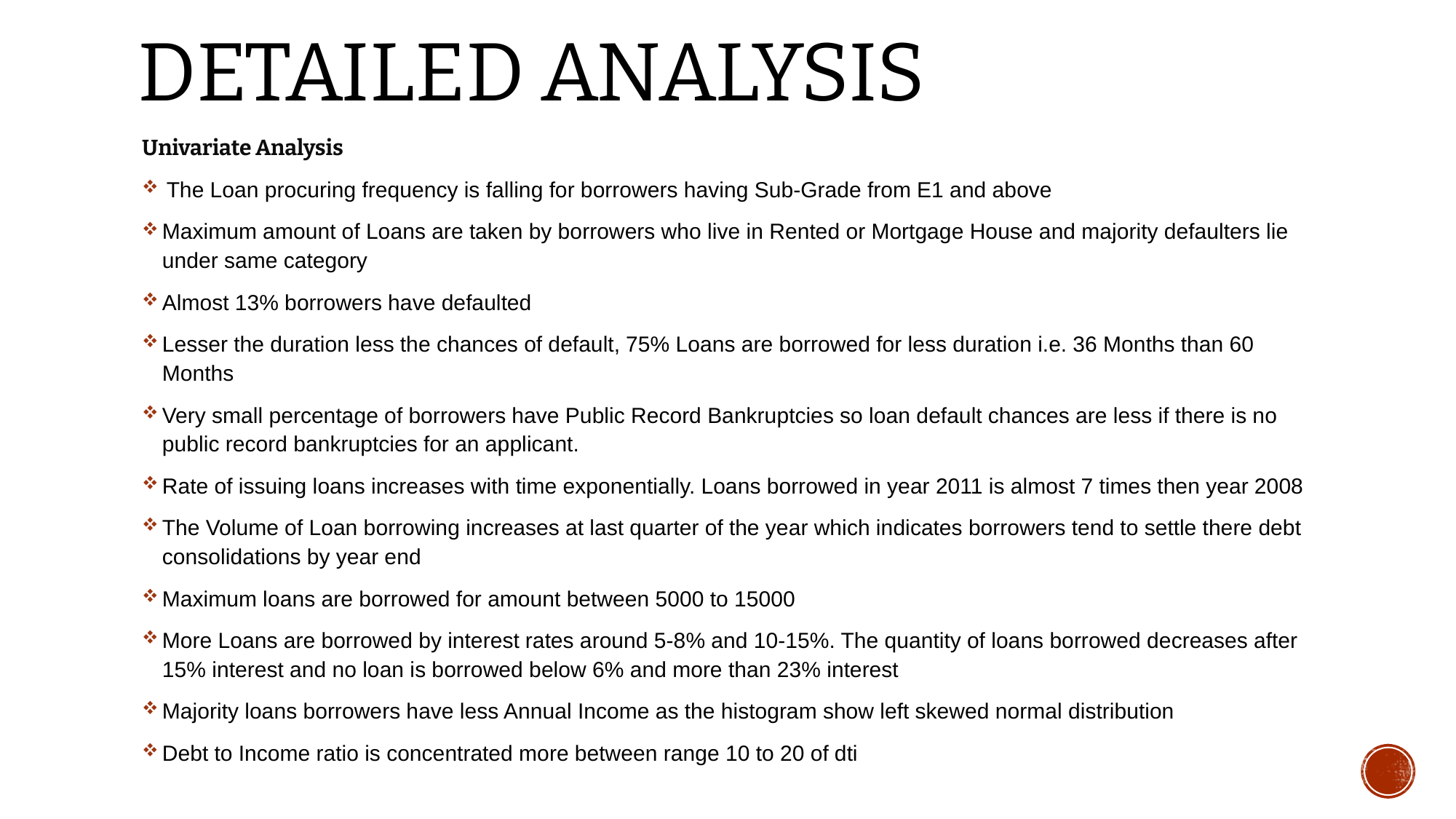

# Detailed Analysis
Univariate Analysis
 The Loan procuring frequency is falling for borrowers having Sub-Grade from E1 and above
Maximum amount of Loans are taken by borrowers who live in Rented or Mortgage House and majority defaulters lie under same category
Almost 13% borrowers have defaulted
Lesser the duration less the chances of default, 75% Loans are borrowed for less duration i.e. 36 Months than 60 Months
Very small percentage of borrowers have Public Record Bankruptcies so loan default chances are less if there is no public record bankruptcies for an applicant.
Rate of issuing loans increases with time exponentially. Loans borrowed in year 2011 is almost 7 times then year 2008
The Volume of Loan borrowing increases at last quarter of the year which indicates borrowers tend to settle there debt consolidations by year end
Maximum loans are borrowed for amount between 5000 to 15000
More Loans are borrowed by interest rates around 5-8% and 10-15%. The quantity of loans borrowed decreases after 15% interest and no loan is borrowed below 6% and more than 23% interest
Majority loans borrowers have less Annual Income as the histogram show left skewed normal distribution
Debt to Income ratio is concentrated more between range 10 to 20 of dti